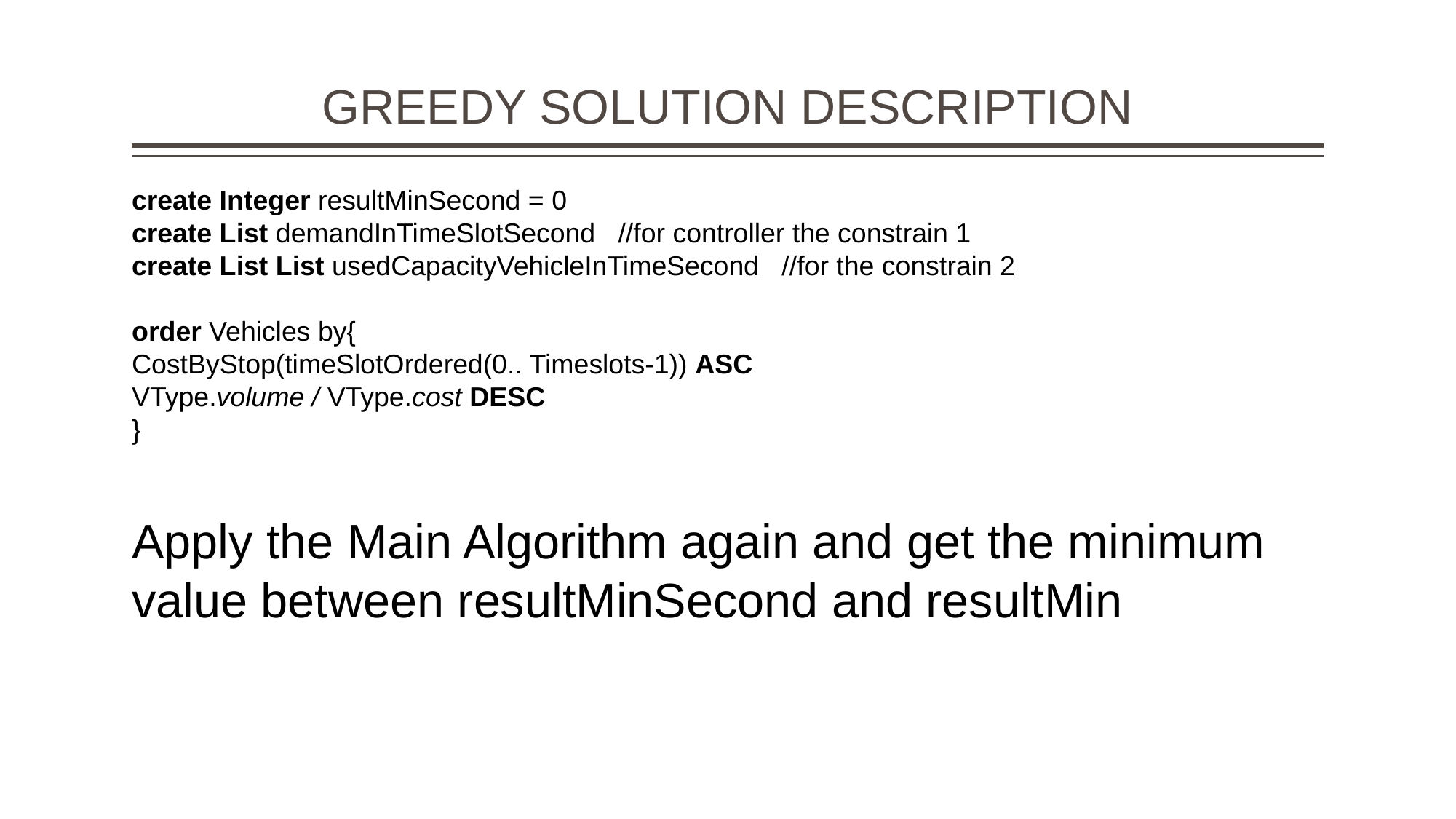

# GREEDY SOLUTION DESCRIPTION
create Integer resultMinSecond = 0
create List demandInTimeSlotSecond   //for controller the constrain 1
create List List usedCapacityVehicleInTimeSecond   //for the constrain 2

order Vehicles by{
CostByStop(timeSlotOrdered(0.. Timeslots-1)) ASC
VType.volume / VType.cost DESC
}

Apply the Main Algorithm again and get the minimum value between resultMinSecond and resultMin